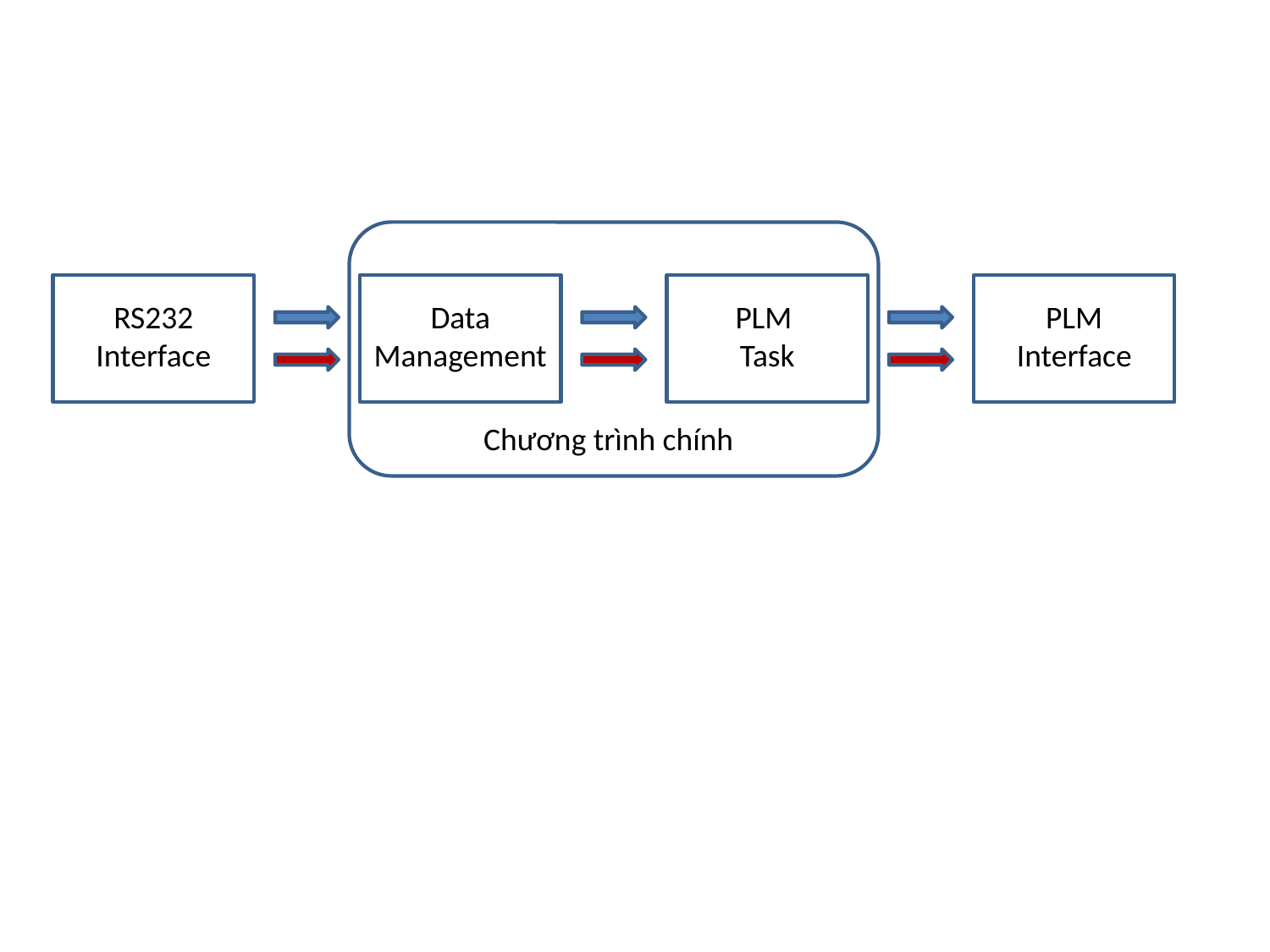

RS232 Interface
Data Management
PLM
Task
PLM Interface

Chương trình chính